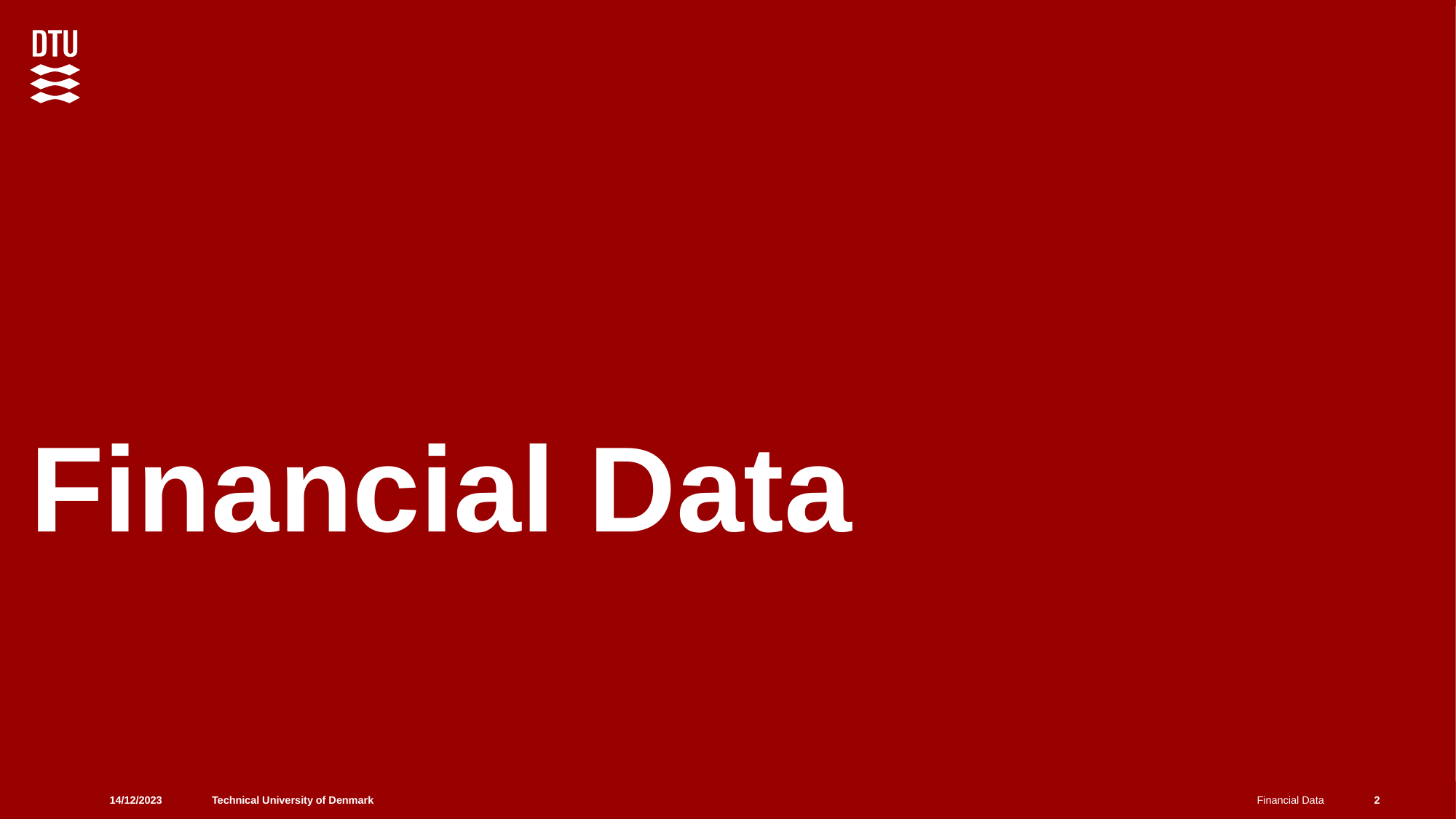

# Financial Data
14/12/2023
Financial Data
2